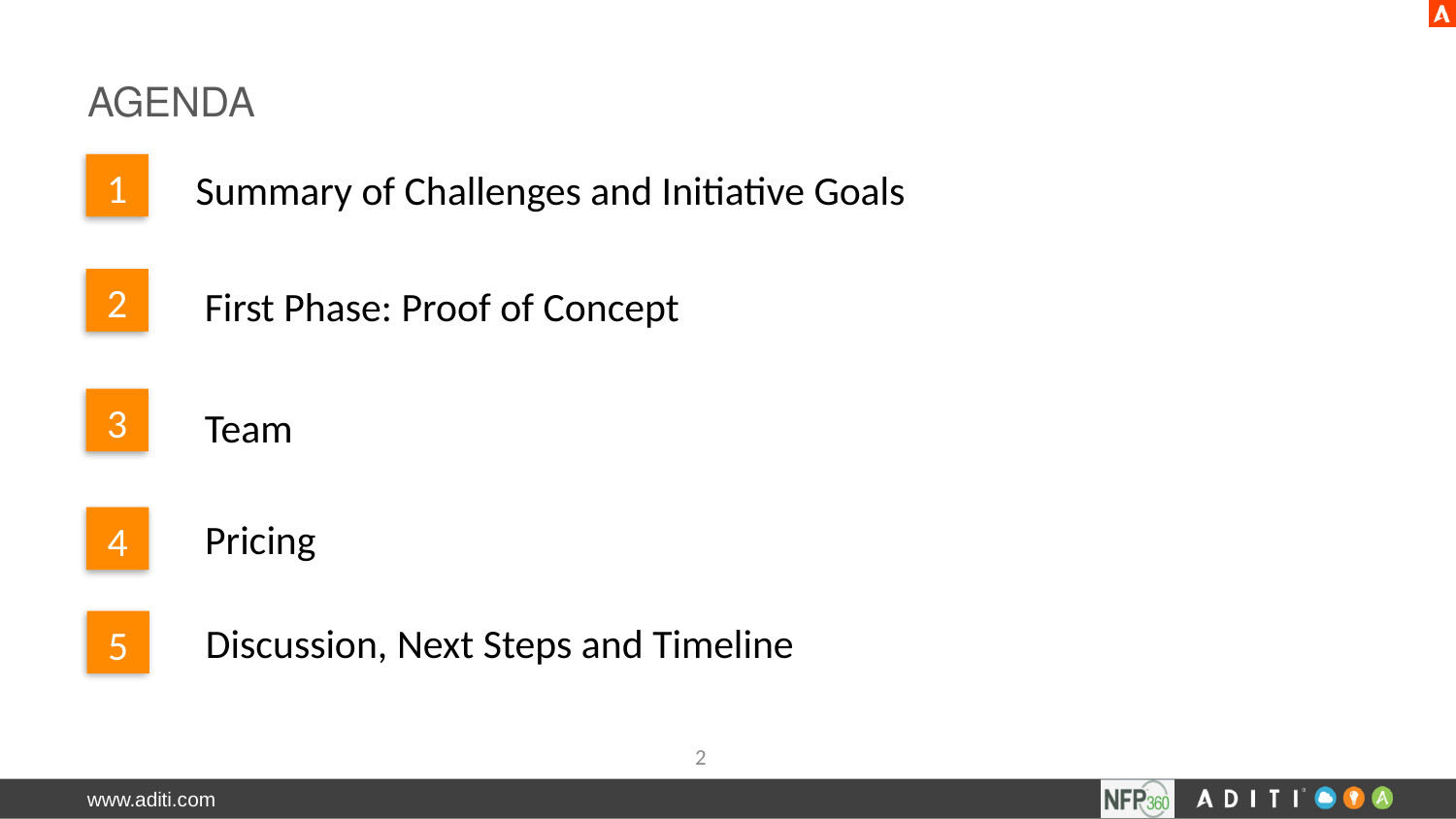

# Agenda
Summary of Challenges and Initiative Goals
1
First Phase: Proof of Concept
2
Team
3
4
Pricing
5
Discussion, Next Steps and Timeline
2